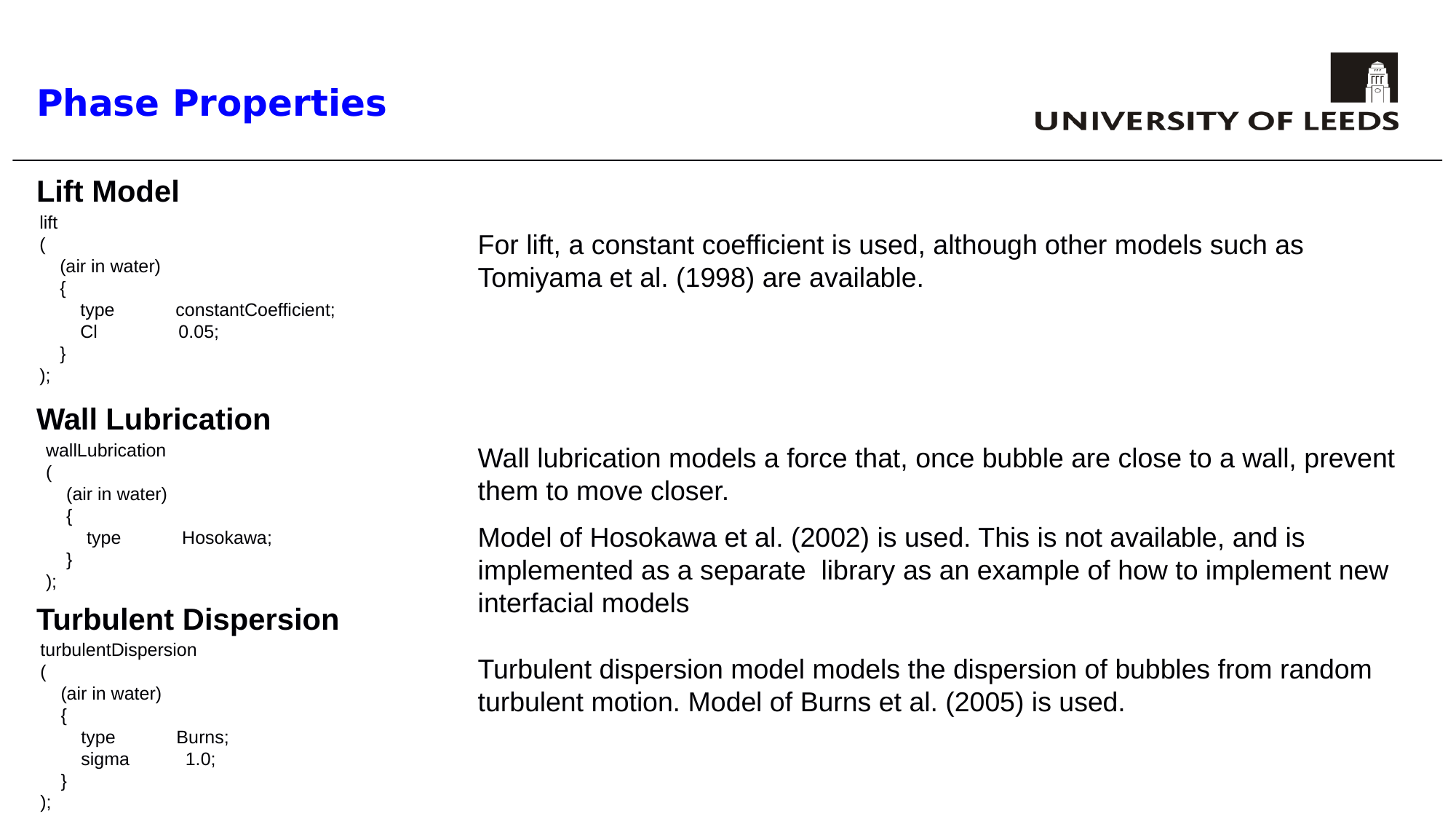

# Phase Properties
Lift Model

Wall Lubrication

Turbulent Dispersion

lift
(
    (air in water)
    {
        type            constantCoefficient;
        Cl                0.05;
    }
);
For lift, a constant coefficient is used, although other models such as Tomiyama et al. (1998) are available.
wallLubrication
(
    (air in water)
    {
        type            Hosokawa;
    }
);
Wall lubrication models a force that, once bubble are close to a wall, prevent them to move closer.
Model of Hosokawa et al. (2002) is used. This is not available, and is implemented as a separate  library as an example of how to implement new interfacial models
turbulentDispersion
(
    (air in water)
    {
        type            Burns;
        sigma           1.0;
    }
);
Turbulent dispersion model models the dispersion of bubbles from random turbulent motion. Model of Burns et al. (2005) is used.